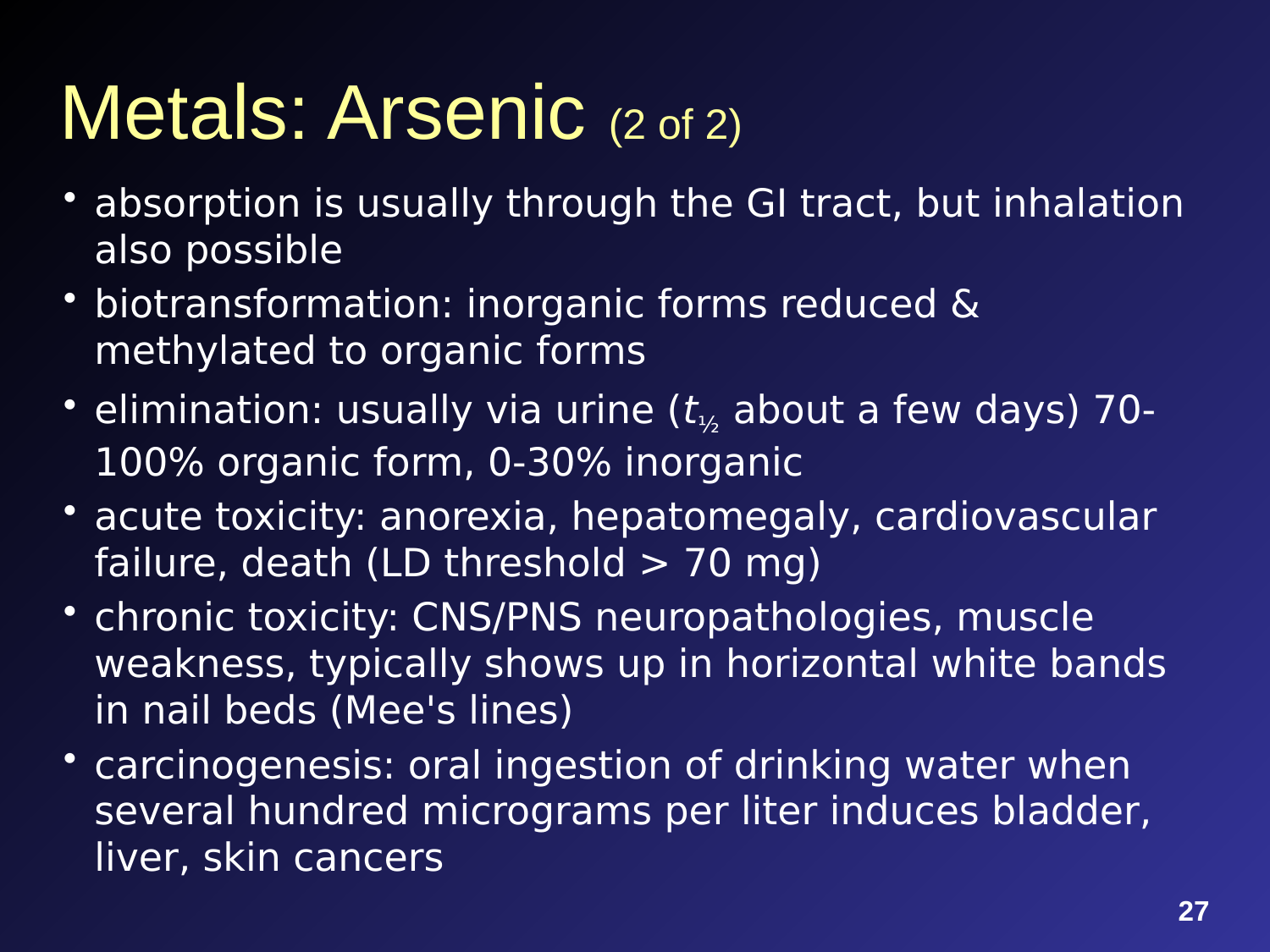

# Metals: Arsenic (2 of 2)
absorption is usually through the GI tract, but inhalation also possible
biotransformation: inorganic forms reduced & methylated to organic forms
elimination: usually via urine (t½ about a few days) 70-100% organic form, 0-30% inorganic
acute toxicity: anorexia, hepatomegaly, cardiovascular failure, death (LD threshold > 70 mg)
chronic toxicity: CNS/PNS neuropathologies, muscle weakness, typically shows up in horizontal white bands in nail beds (Mee's lines)
carcinogenesis: oral ingestion of drinking water when several hundred micrograms per liter induces bladder, liver, skin cancers
27